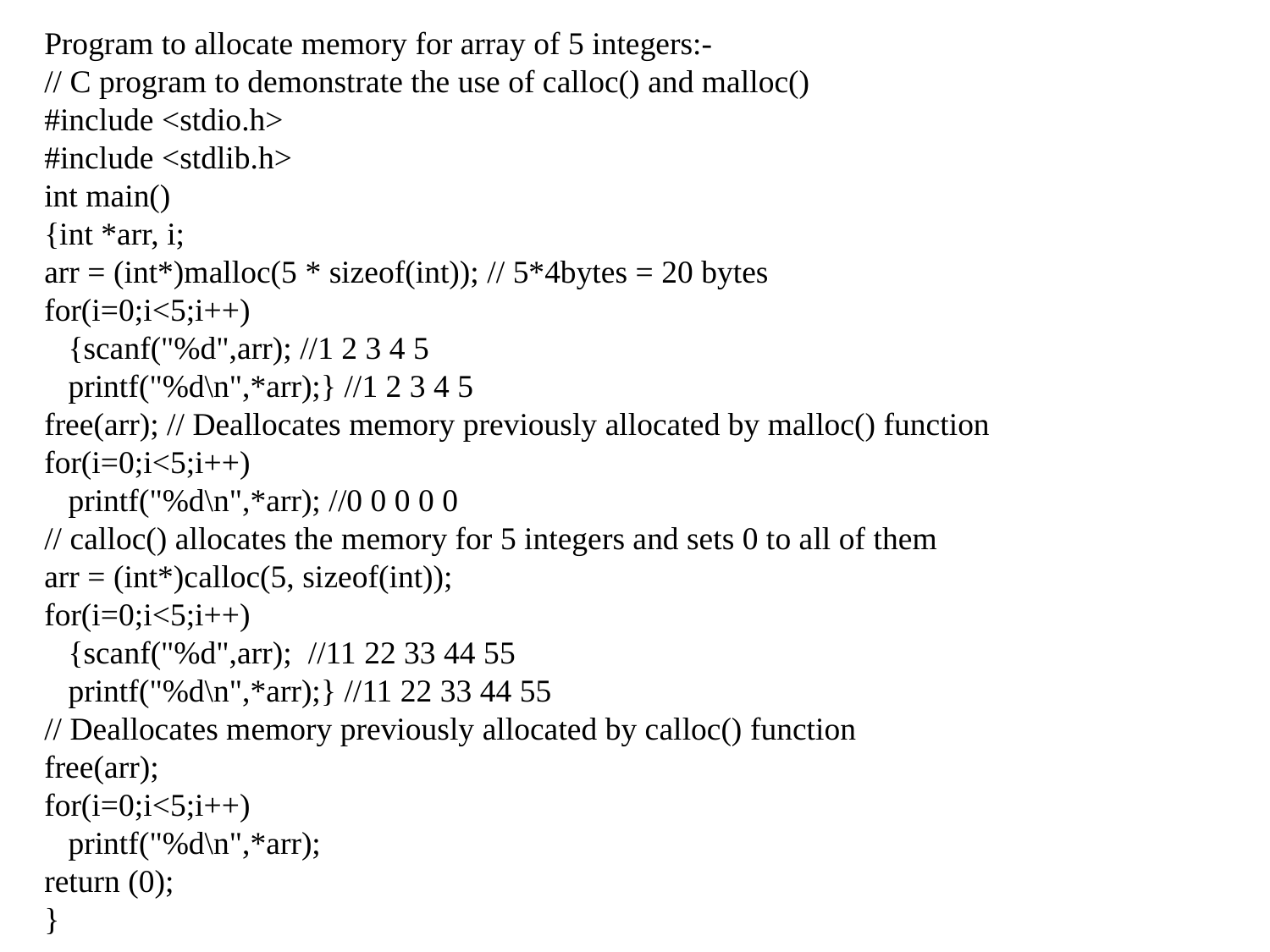

Program to allocate memory for array of 5 integers:-
// C program to demonstrate the use of calloc() and malloc()
#include <stdio.h>
#include <stdlib.h>
int main()
{int *arr, i;
arr = (int*)malloc(5 * sizeof(int)); // 5*4bytes = 20 bytes
for(i=0;i<5;i++)
   {scanf("%d",arr); //1 2 3 4 5
   printf("%d\n",*arr);} //1 2 3 4 5
free(arr); // Deallocates memory previously allocated by malloc() function
for(i=0;i<5;i++)
   printf("%d\n",*arr); //0 0 0 0 0
// calloc() allocates the memory for 5 integers and sets 0 to all of them
arr = (int*)calloc(5, sizeof(int));
for(i=0;i<5;i++)
   {scanf("%d",arr);  //11 22 33 44 55
   printf("%d\n",*arr);} //11 22 33 44 55
// Deallocates memory previously allocated by calloc() function
free(arr);
for(i=0;i<5;i++)
   printf("%d\n",*arr);
return (0);
}